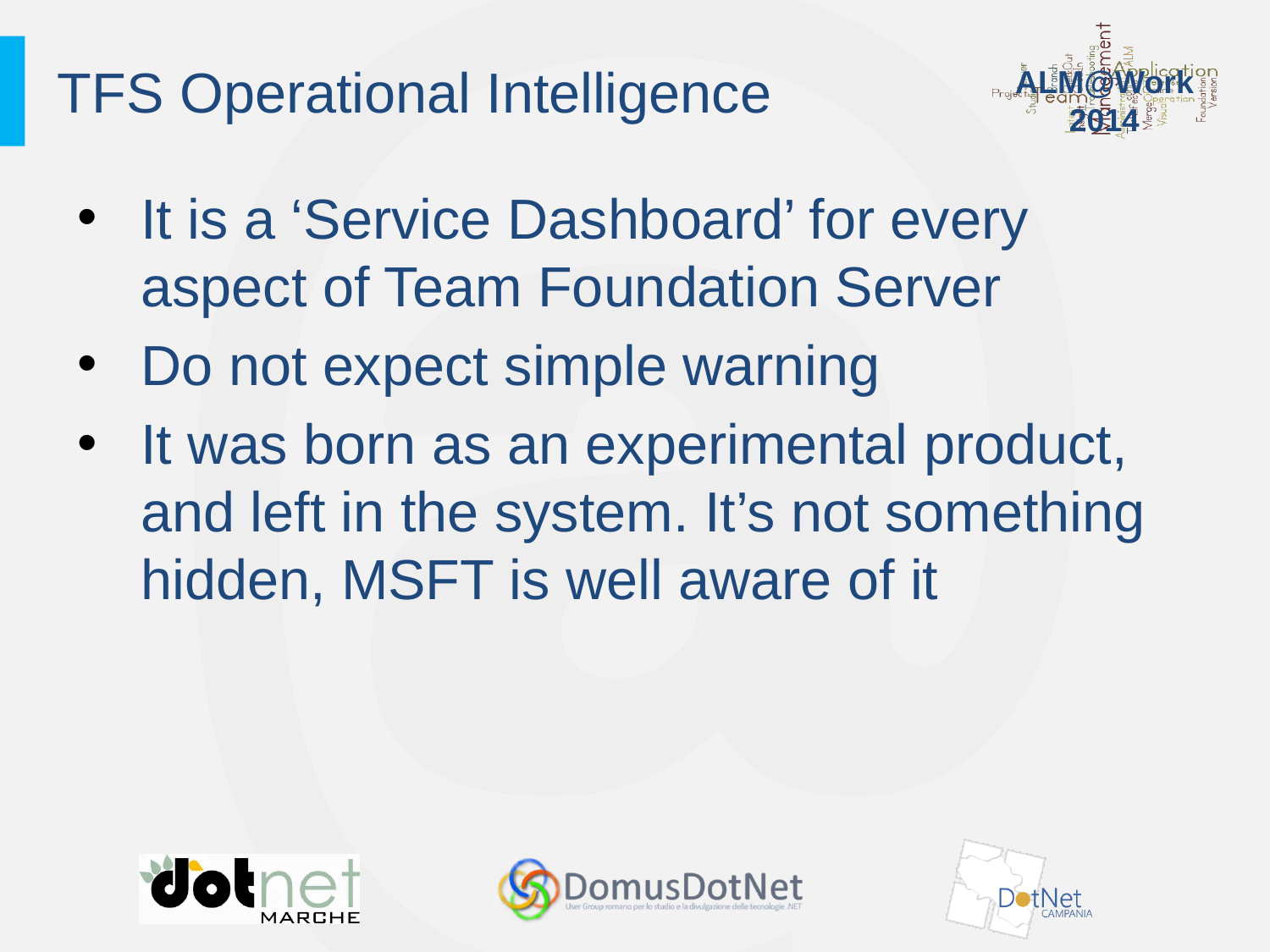

# TFS Operational Intelligence
It is a ‘Service Dashboard’ for every aspect of Team Foundation Server
Do not expect simple warning
It was born as an experimental product, and left in the system. It’s not something hidden, MSFT is well aware of it